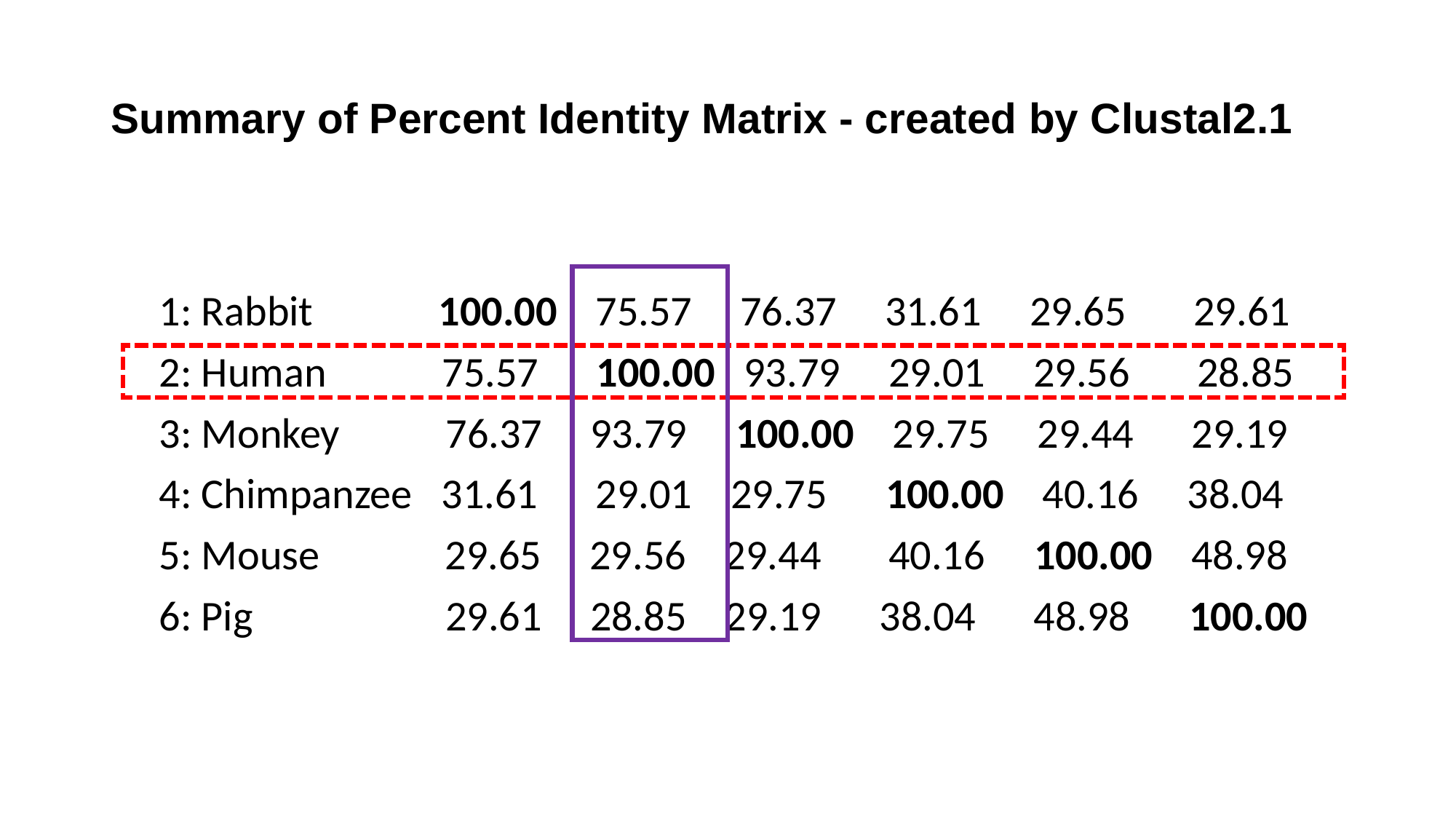

# Summary of Percent Identity Matrix - created by Clustal2.1

     1: Rabbit             100.00    75.57     76.37     31.61     29.65       29.61
     2: Human            75.57      100.00   93.79     29.01     29.56       28.85
     3: Monkey           76.37     93.79     100.00    29.75     29.44      29.19
     4: Chimpanzee   31.61      29.01    29.75      100.00    40.16     38.04
     5: Mouse             29.65     29.56    29.44       40.16     100.00    48.98
     6: Pig                    29.61     28.85    29.19      38.04      48.98      100.00